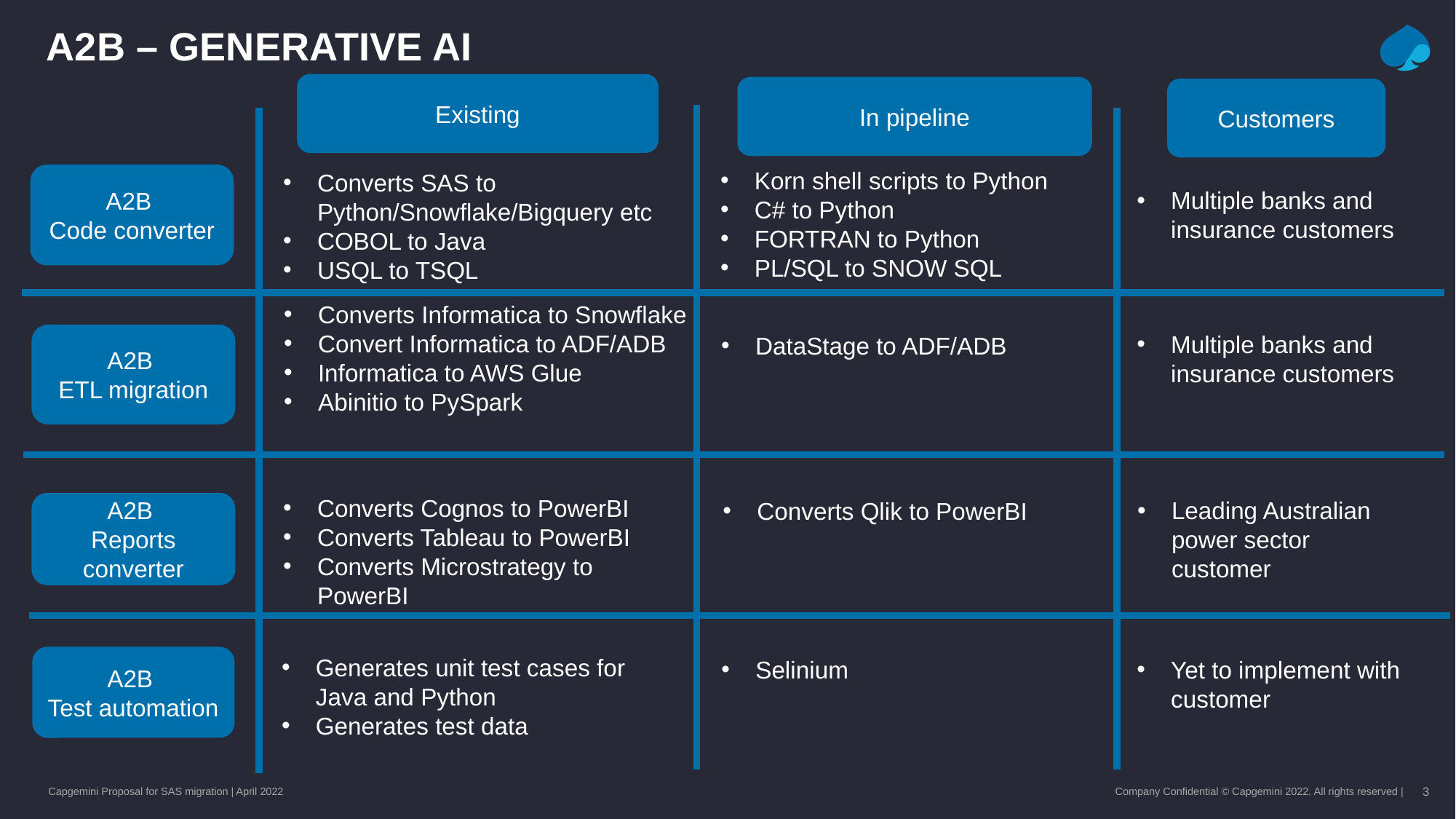

A2B – Generative AI
Existing
In pipeline
Customers
Korn shell scripts to Python
C# to Python
FORTRAN to Python
PL/SQL to SNOW SQL
Converts SAS to Python/Snowflake/Bigquery etc
COBOL to Java
USQL to TSQL
A2B
Code converter
Multiple banks and insurance customers
Converts Informatica to Snowflake
Convert Informatica to ADF/ADB
Informatica to AWS Glue
Abinitio to PySpark
Multiple banks and insurance customers
A2B
ETL migration
DataStage to ADF/ADB
Converts Cognos to PowerBI
Converts Tableau to PowerBI
Converts Microstrategy to PowerBI
Leading Australian power sector customer
Converts Qlik to PowerBI
A2B
Reports converter
A2B
Test automation
Generates unit test cases for Java and Python
Generates test data
Selinium
Yet to implement with customer